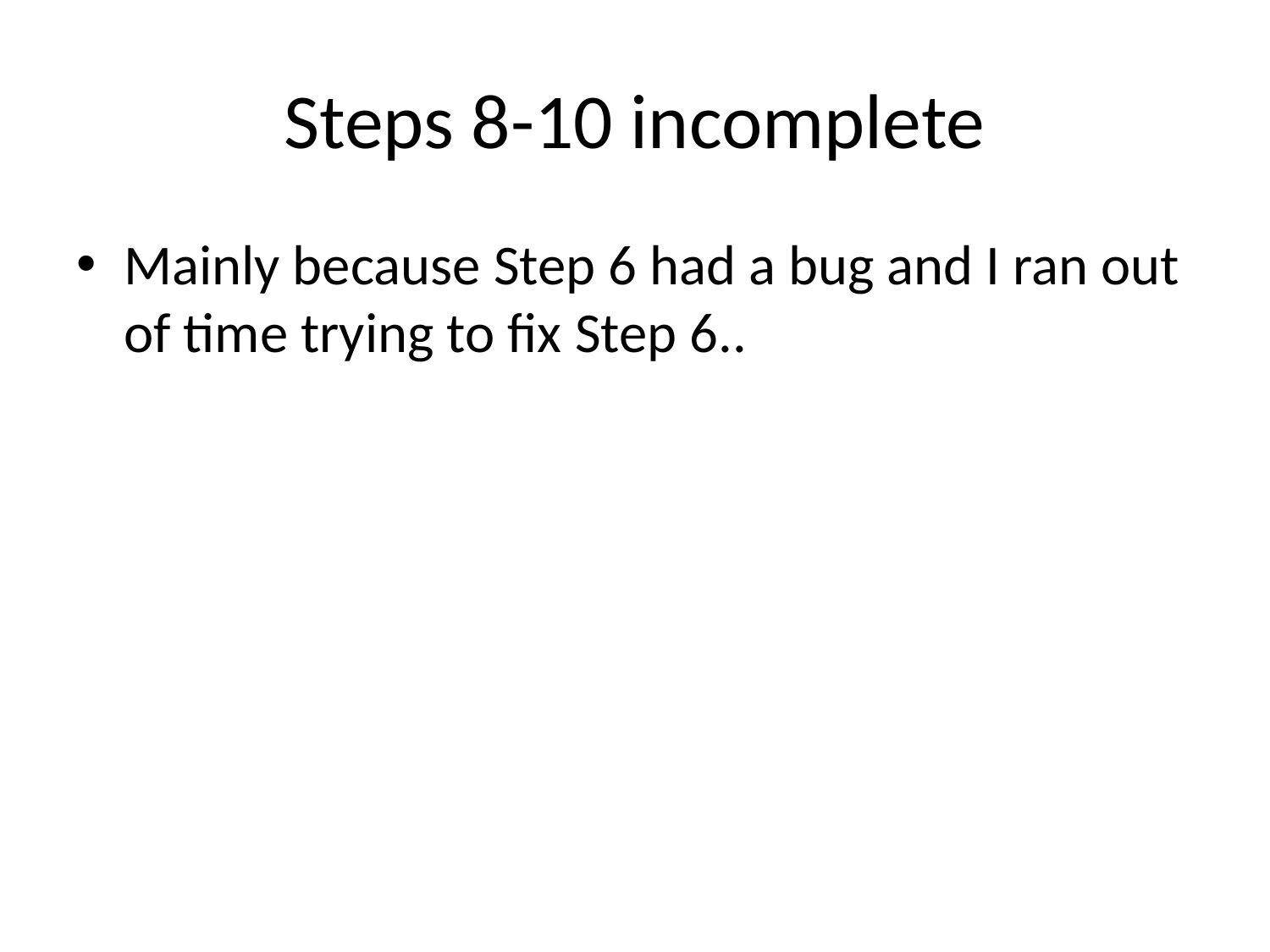

# Steps 8-10 incomplete
Mainly because Step 6 had a bug and I ran out of time trying to fix Step 6..